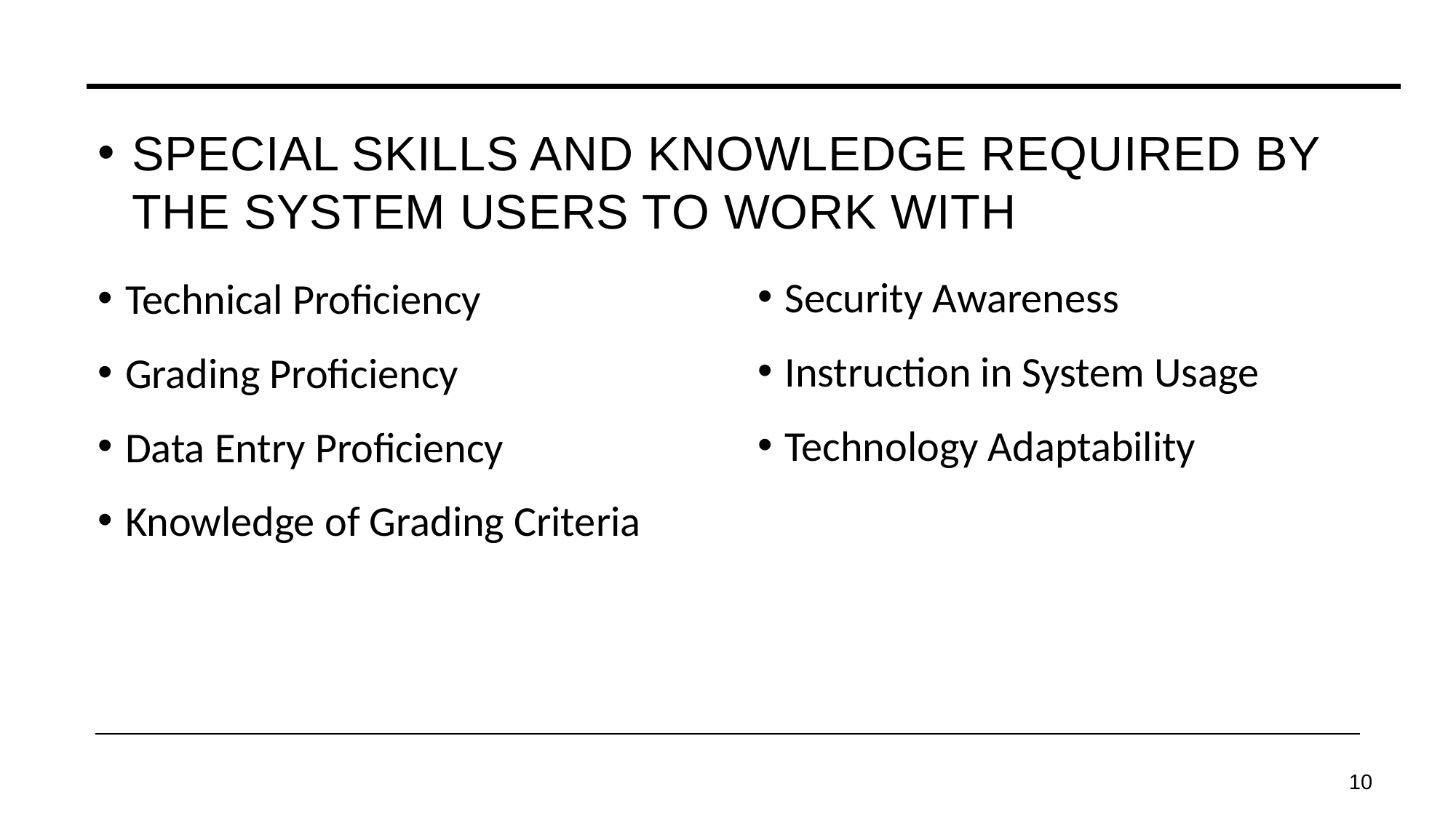

# Special skills and knowledge required by the system users to work with

Security Awareness
Instruction in System Usage
Technology Adaptability
Technical Proficiency
Grading Proficiency
Data Entry Proficiency
Knowledge of Grading Criteria
10